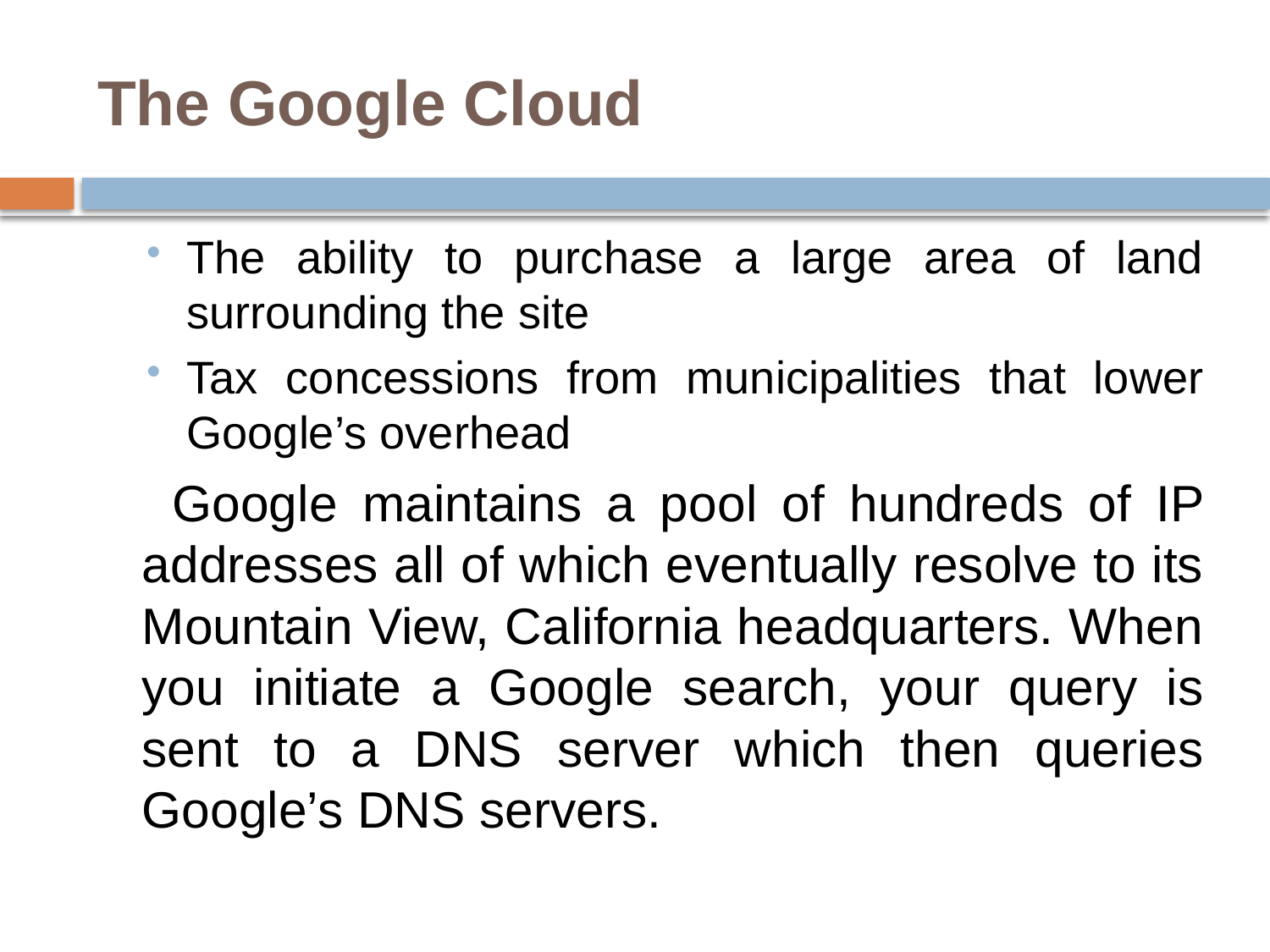

# The Google Cloud
The ability to purchase a large area of land surrounding the site
Tax concessions from municipalities that lower Google’s overhead
   Google maintains a pool of hundreds of IP addresses all of which eventually resolve to its Mountain View, California headquarters. When you initiate a Google search, your query is sent to a DNS server which then queries Google’s DNS servers.